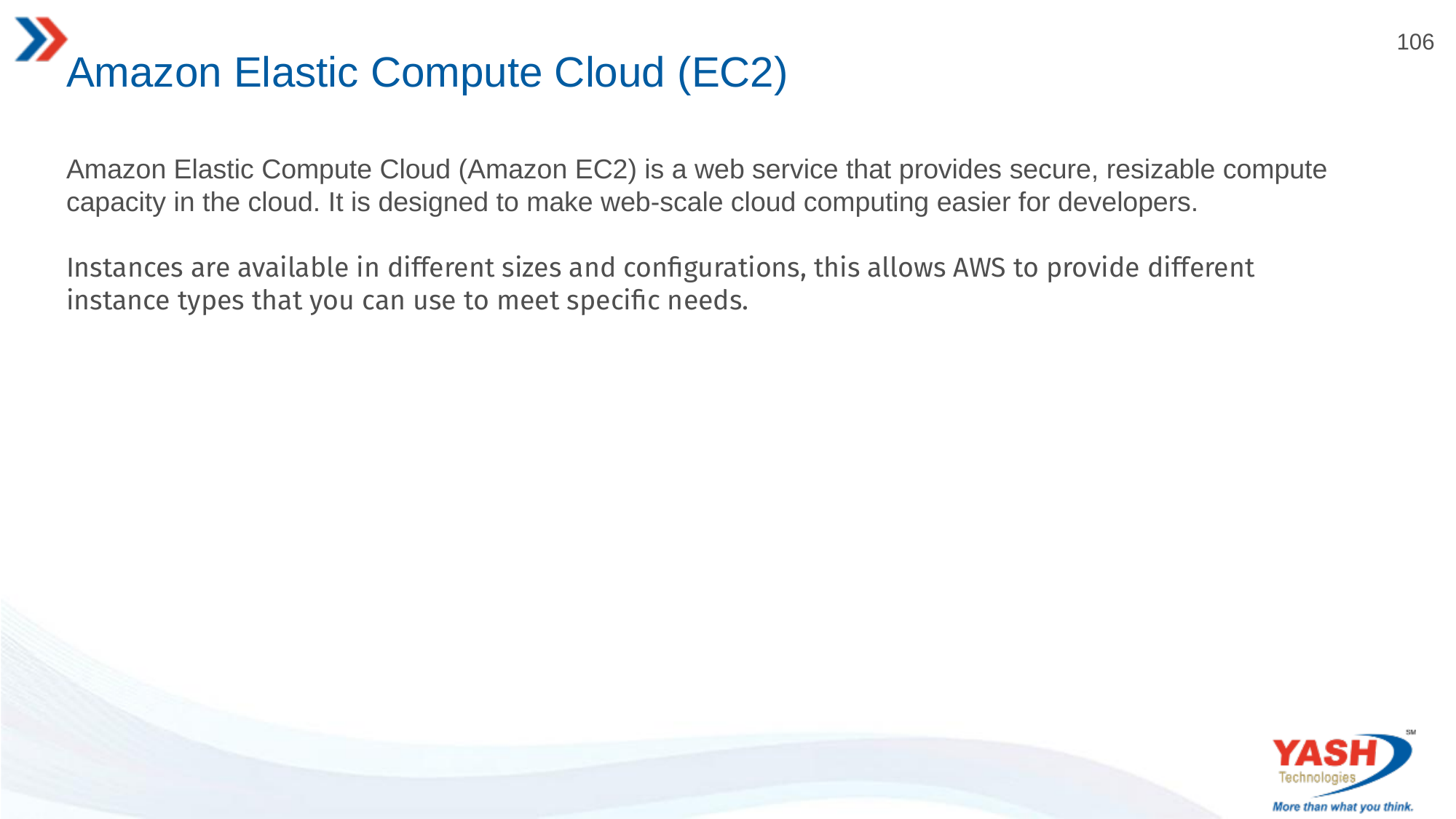

# Amazon Elastic Compute Cloud (EC2)
Amazon Elastic Compute Cloud (Amazon EC2) is a web service that provides secure, resizable compute capacity in the cloud. It is designed to make web-scale cloud computing easier for developers.

Instances are available in different sizes and configurations, this allows AWS to provide different instance types that you can use to meet specific needs.